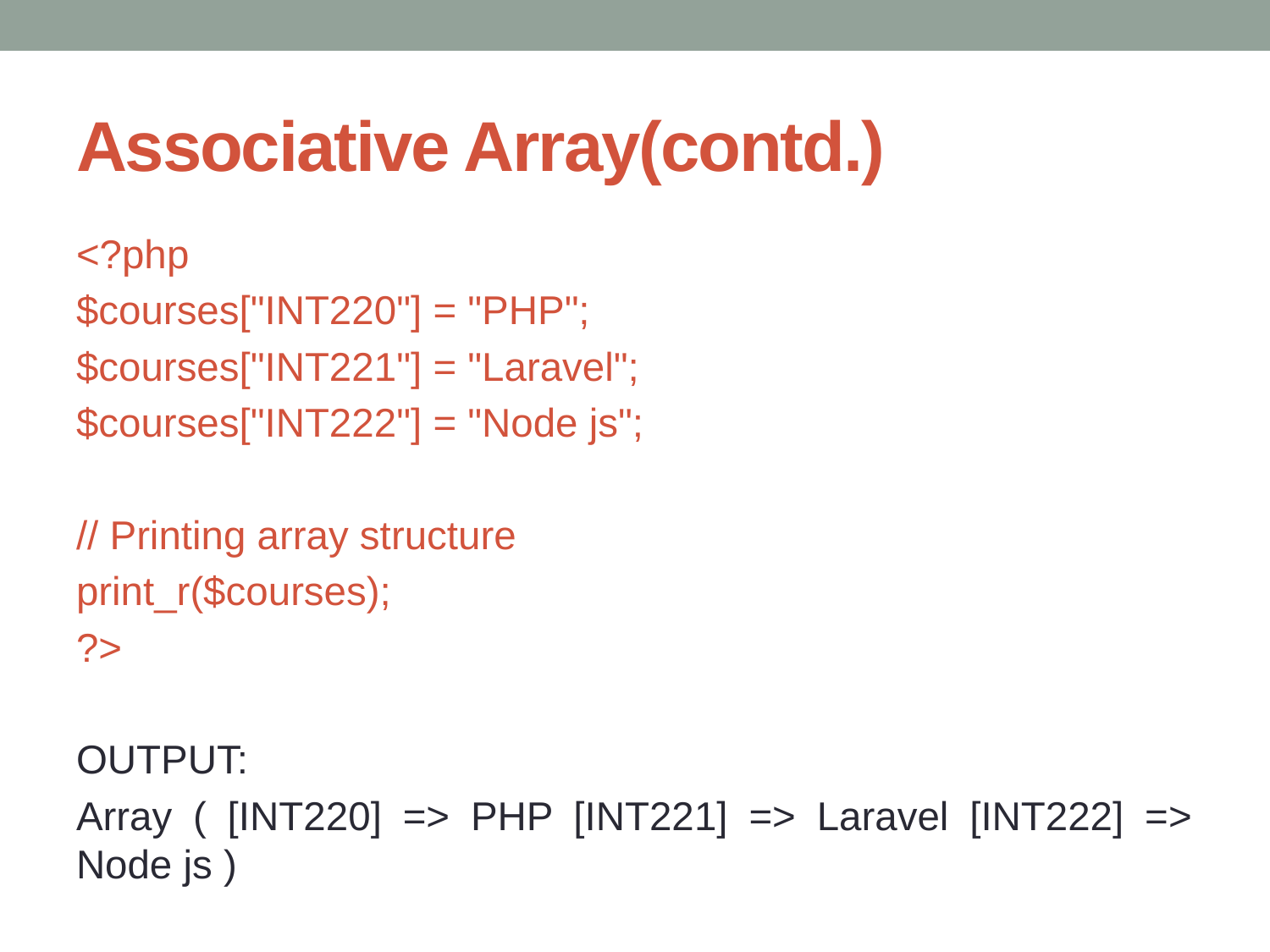

# Associative Array(contd.)
<?php
$courses["INT220"] = "PHP";
$courses["INT221"] = "Laravel";
$courses["INT222"] = "Node js";

// Printing array structure
print_r($courses);
?>

OUTPUT:
Array ( [INT220] => PHP [INT221] => Laravel [INT222] => Node js )